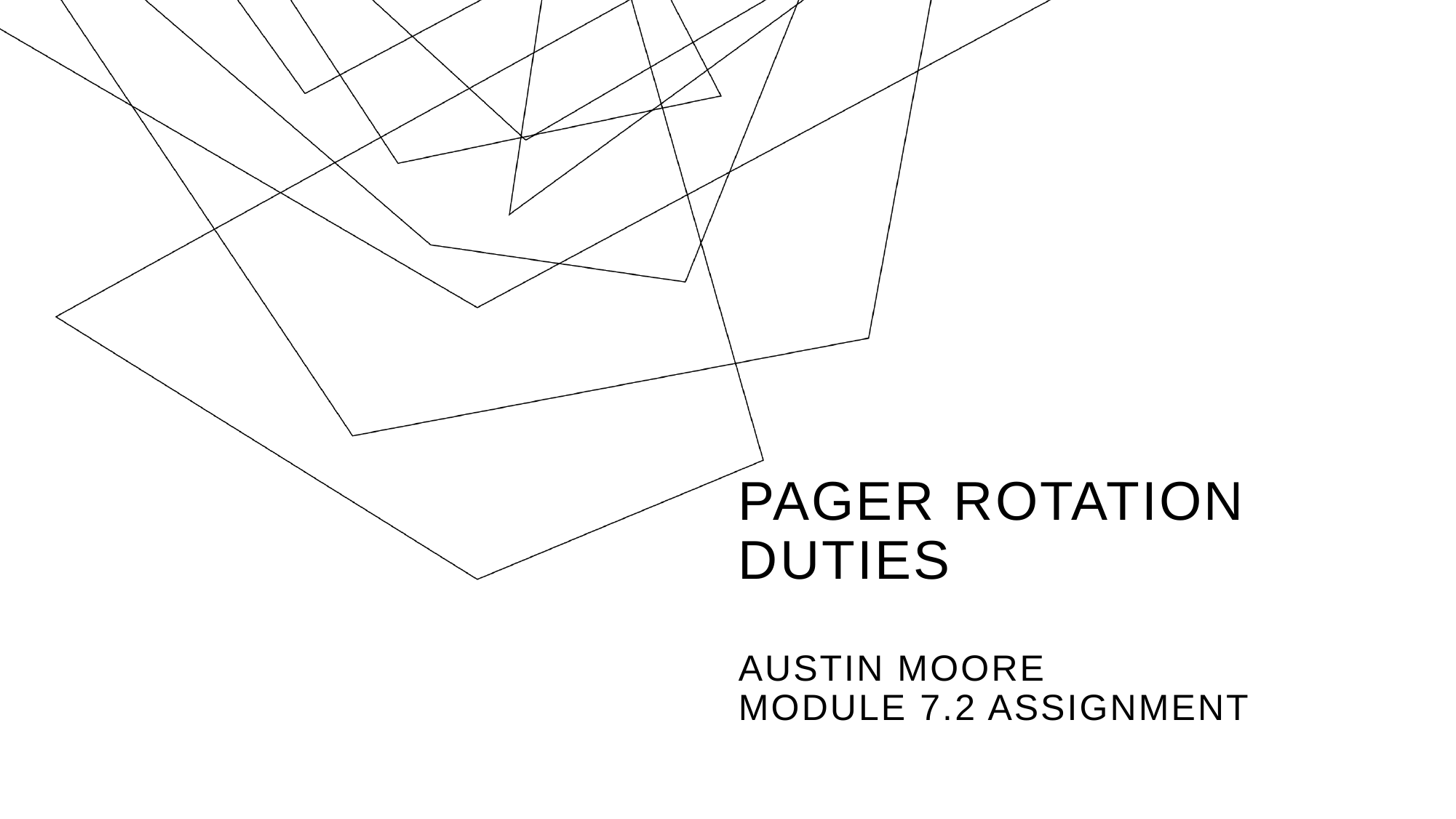

# Pager Rotation Duties Austin Moore Module 7.2 Assignment